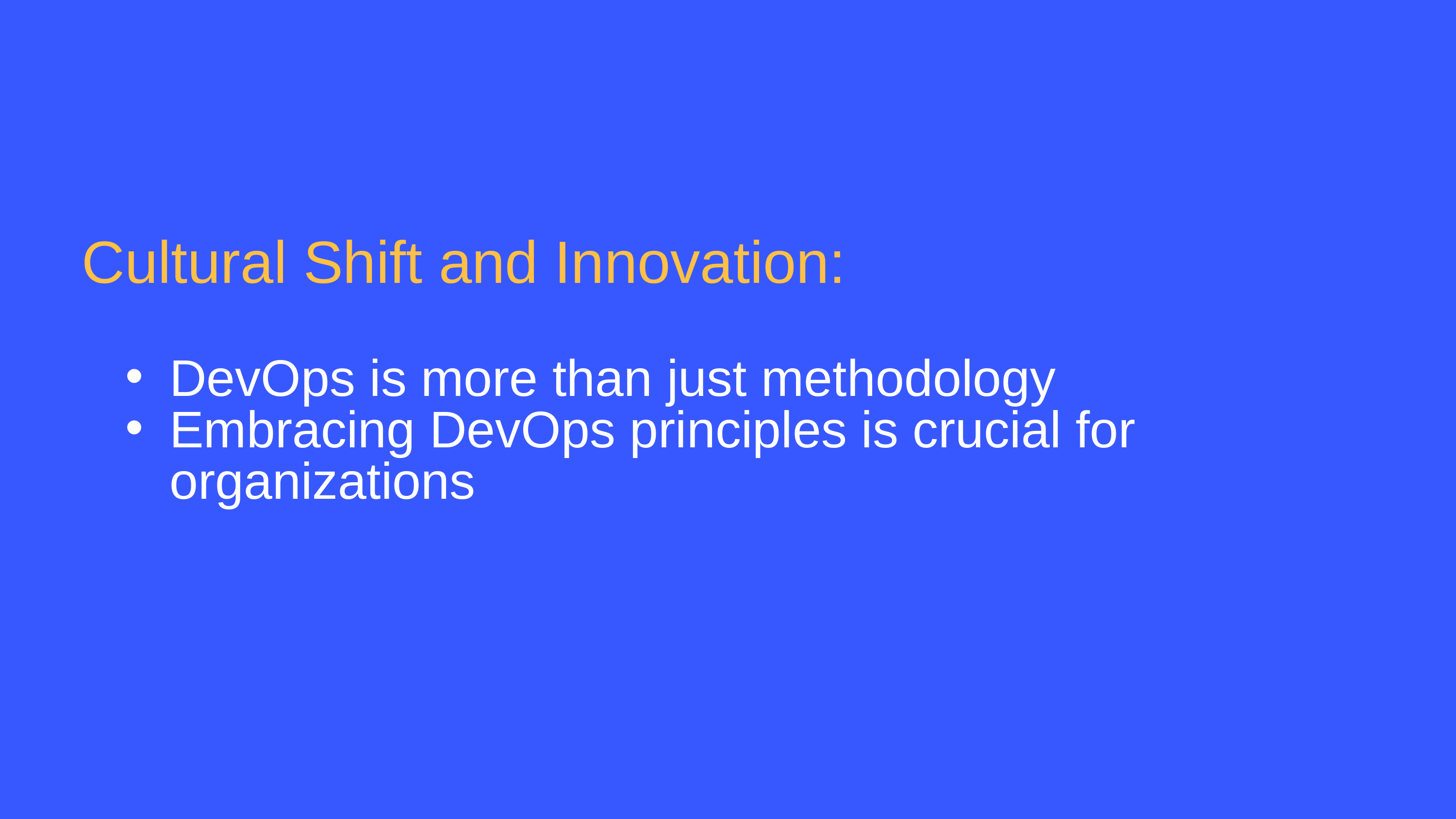

Cultural Shift and Innovation:

DevOps is more than just methodology
Embracing DevOps principles is crucial for organizations